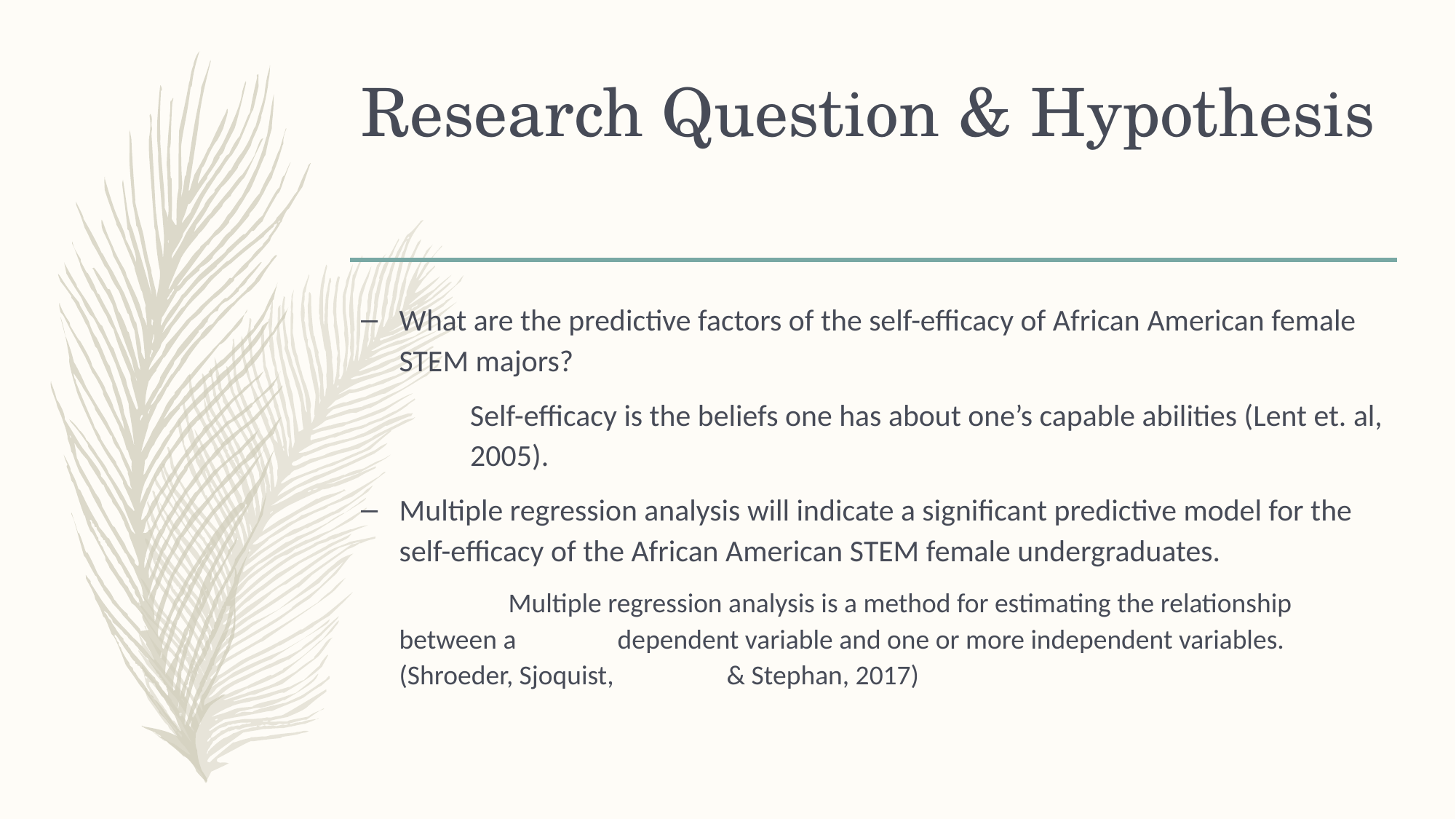

# Research Question & Hypothesis
What are the predictive factors of the self-efficacy of African American female STEM majors?
	Self-efficacy is the beliefs one has about one’s capable abilities (Lent et. al,       	2005).
Multiple regression analysis will indicate a significant predictive model for the self-efficacy of the African American STEM female undergraduates.
	Multiple regression analysis is a method for estimating the relationship between a 	dependent variable and one or more independent variables. (Shroeder, Sjoquist, 	& Stephan, 2017)